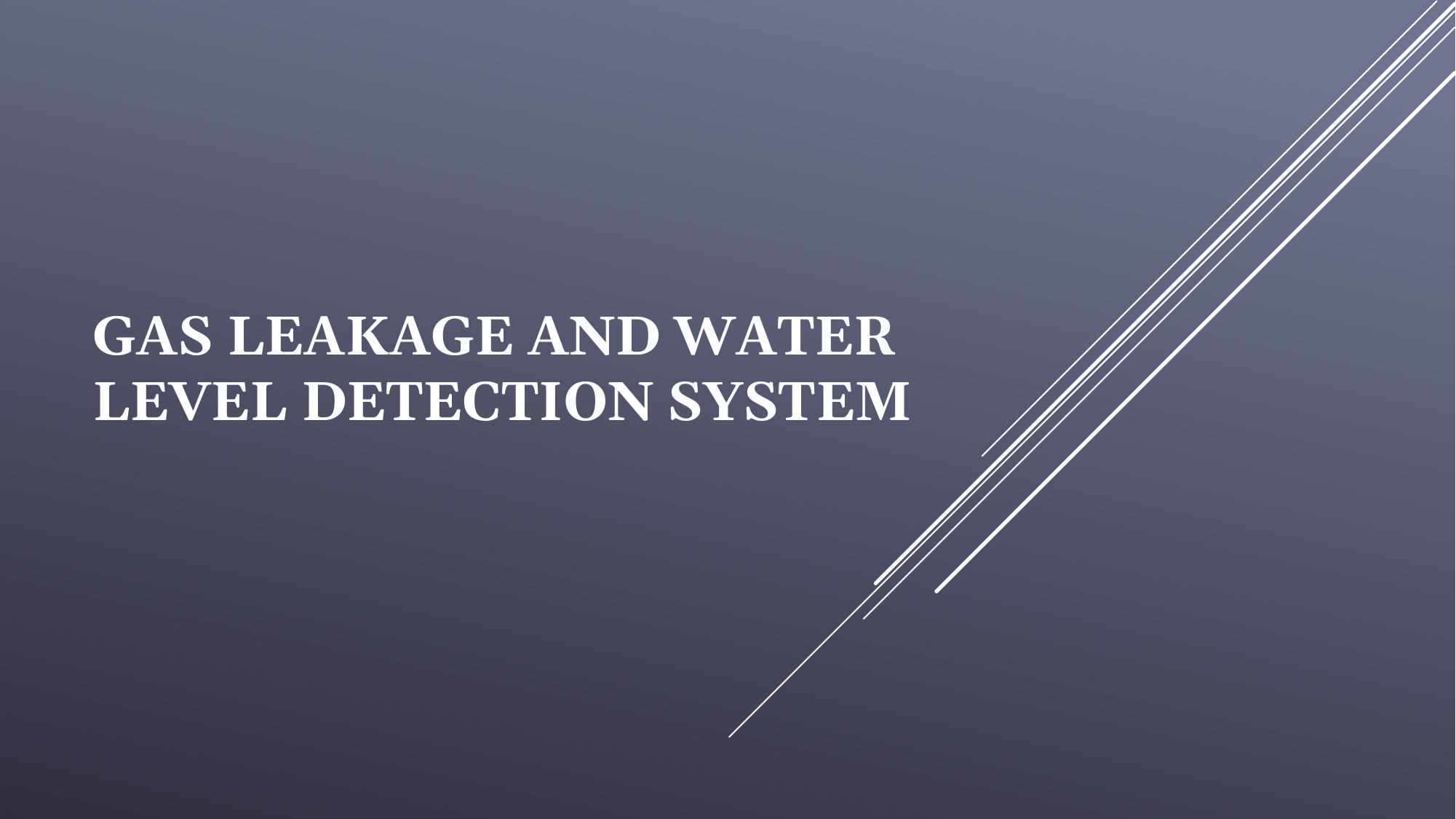

# Gas Leakage and Water Level Detection System